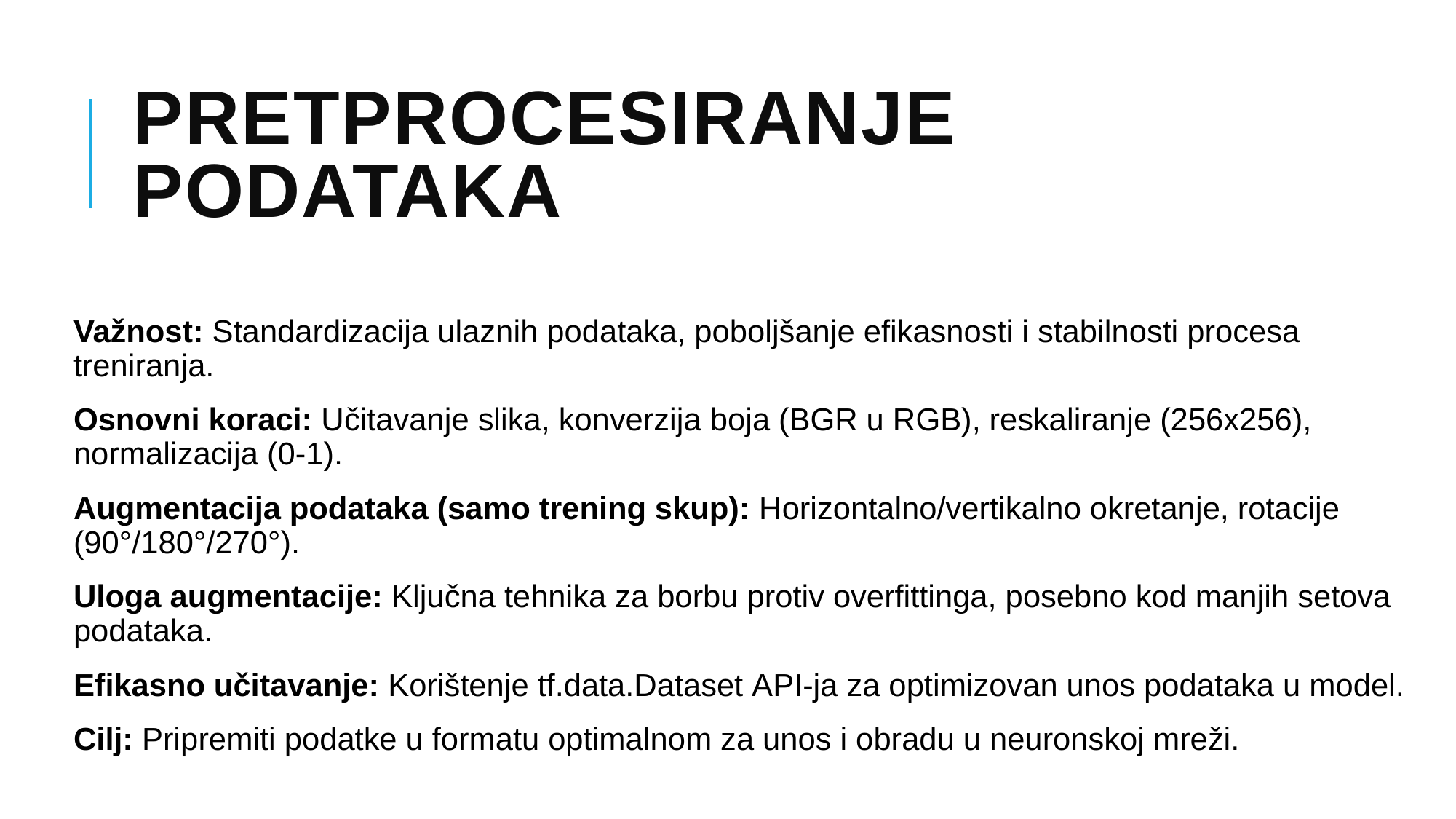

# Pretprocesiranje podataka
Važnost: Standardizacija ulaznih podataka, poboljšanje efikasnosti i stabilnosti procesa treniranja.
Osnovni koraci: Učitavanje slika, konverzija boja (BGR u RGB), reskaliranje (256x256), normalizacija (0-1).
Augmentacija podataka (samo trening skup): Horizontalno/vertikalno okretanje, rotacije (90°/180°/270°).
Uloga augmentacije: Ključna tehnika za borbu protiv overfittinga, posebno kod manjih setova podataka.
Efikasno učitavanje: Korištenje tf.data.Dataset API-ja za optimizovan unos podataka u model.
Cilj: Pripremiti podatke u formatu optimalnom za unos i obradu u neuronskoj mreži.